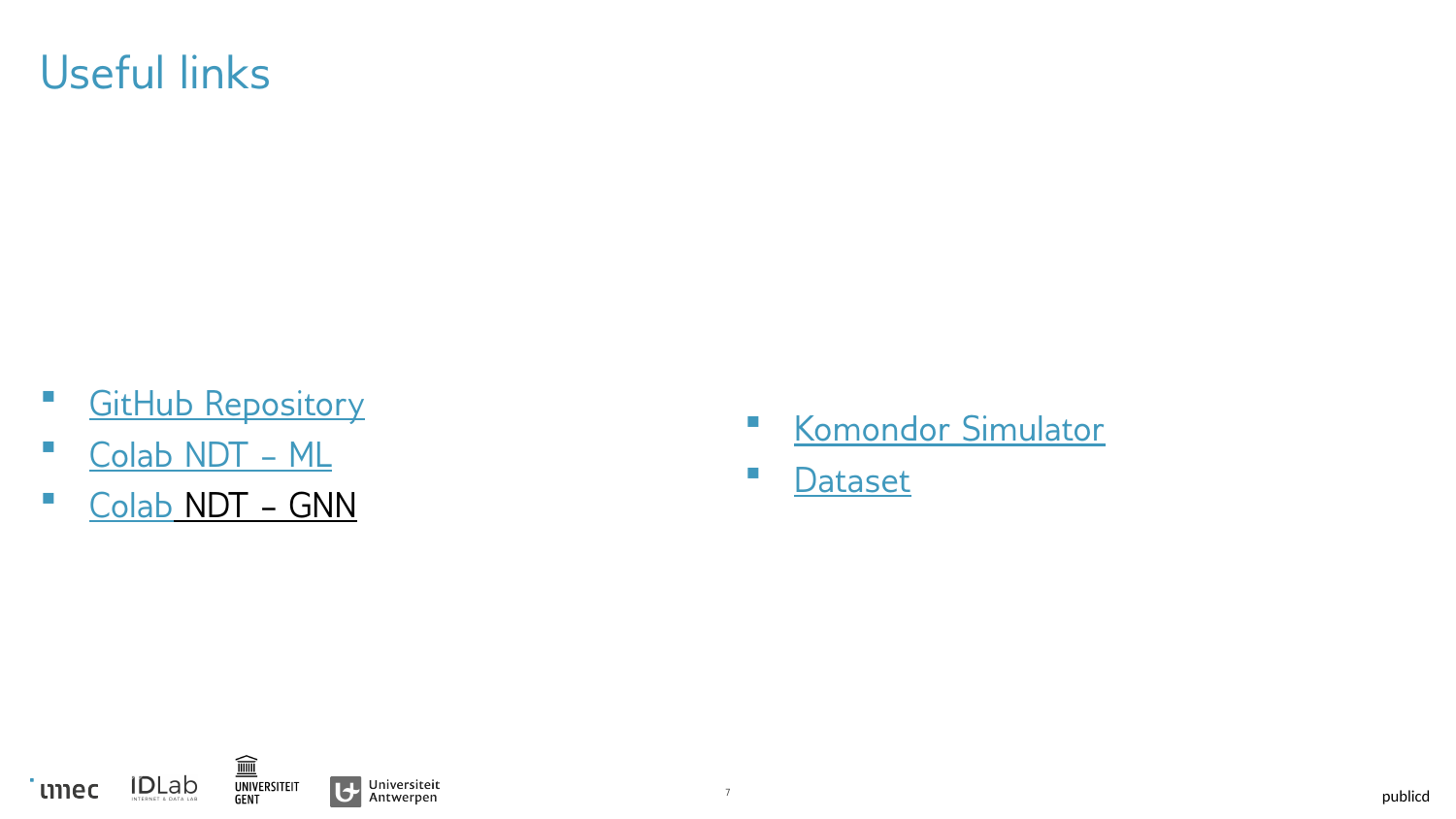

# Useful links

GitHub Repository
Colab NDT – ML
Colab NDT – GNN
Komondor Simulator
Dataset
7